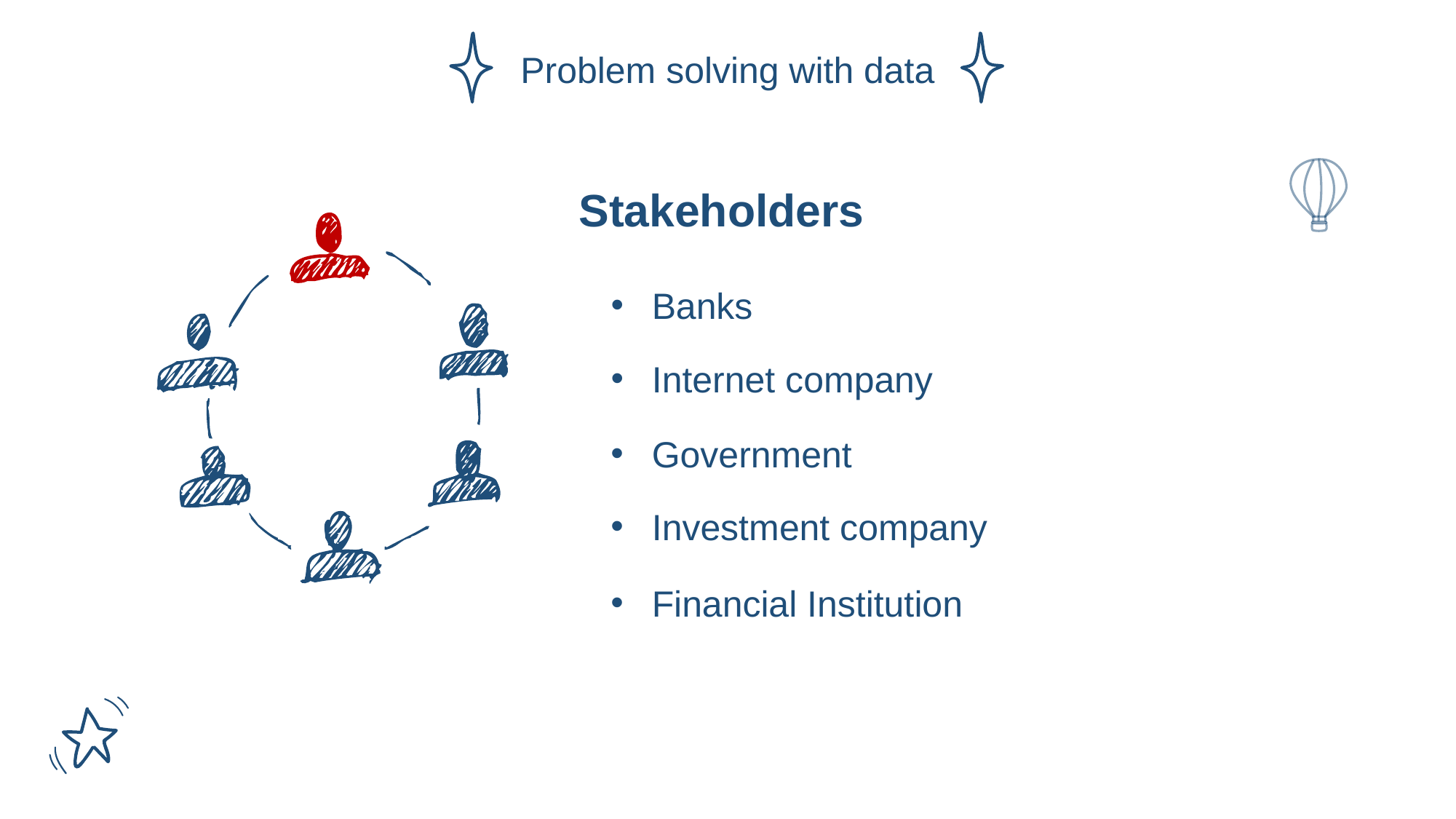

Problem solving with data

Stakeholders

Banks
Internet company
Government
Investment company
Financial Institution